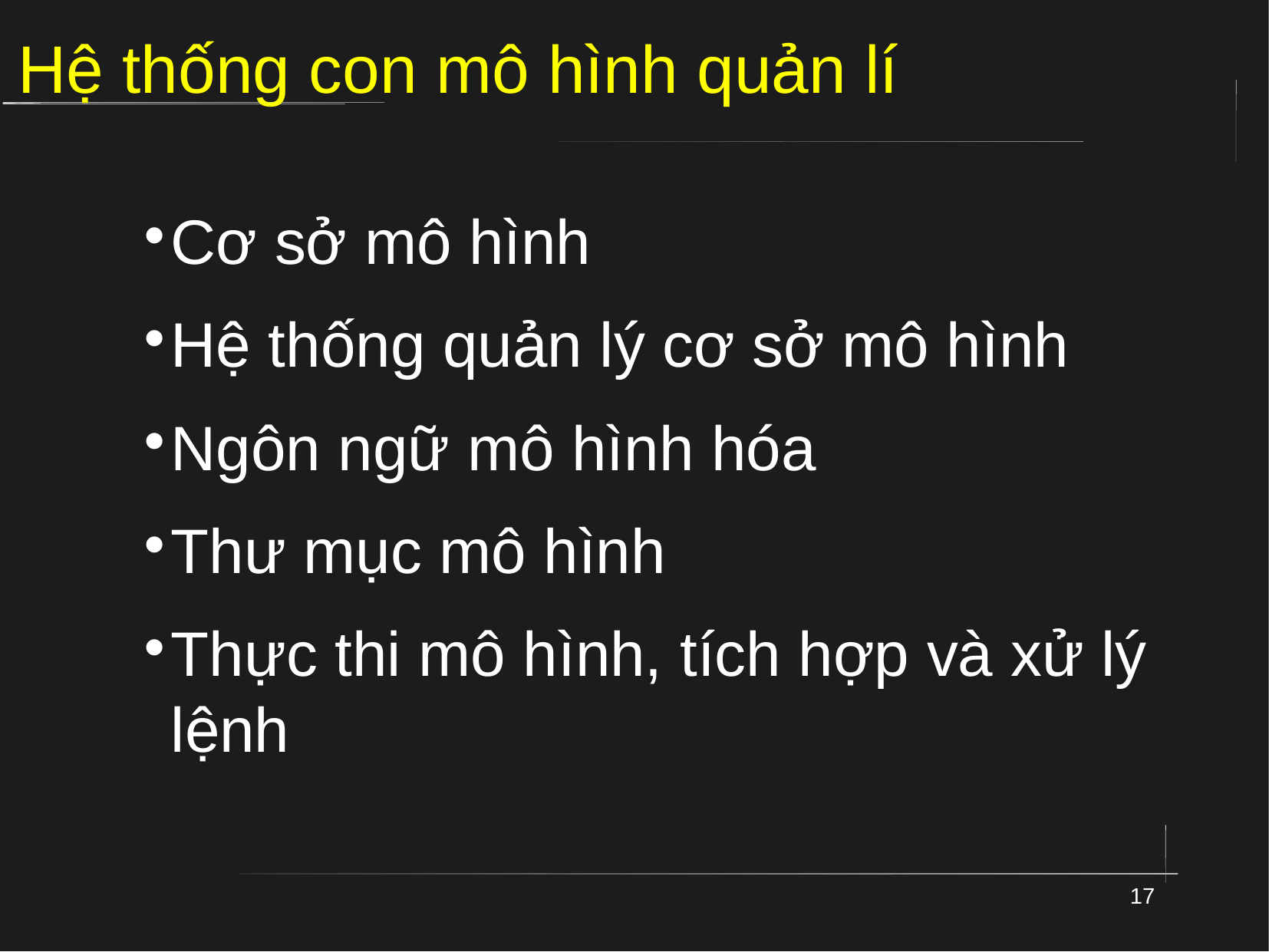

# Hệ thống con mô hình quản lí
Cơ sở mô hình
Hệ thống quản lý cơ sở mô hình
Ngôn ngữ mô hình hóa
Thư mục mô hình
Thực thi mô hình, tích hợp và xử lý lệnh
17